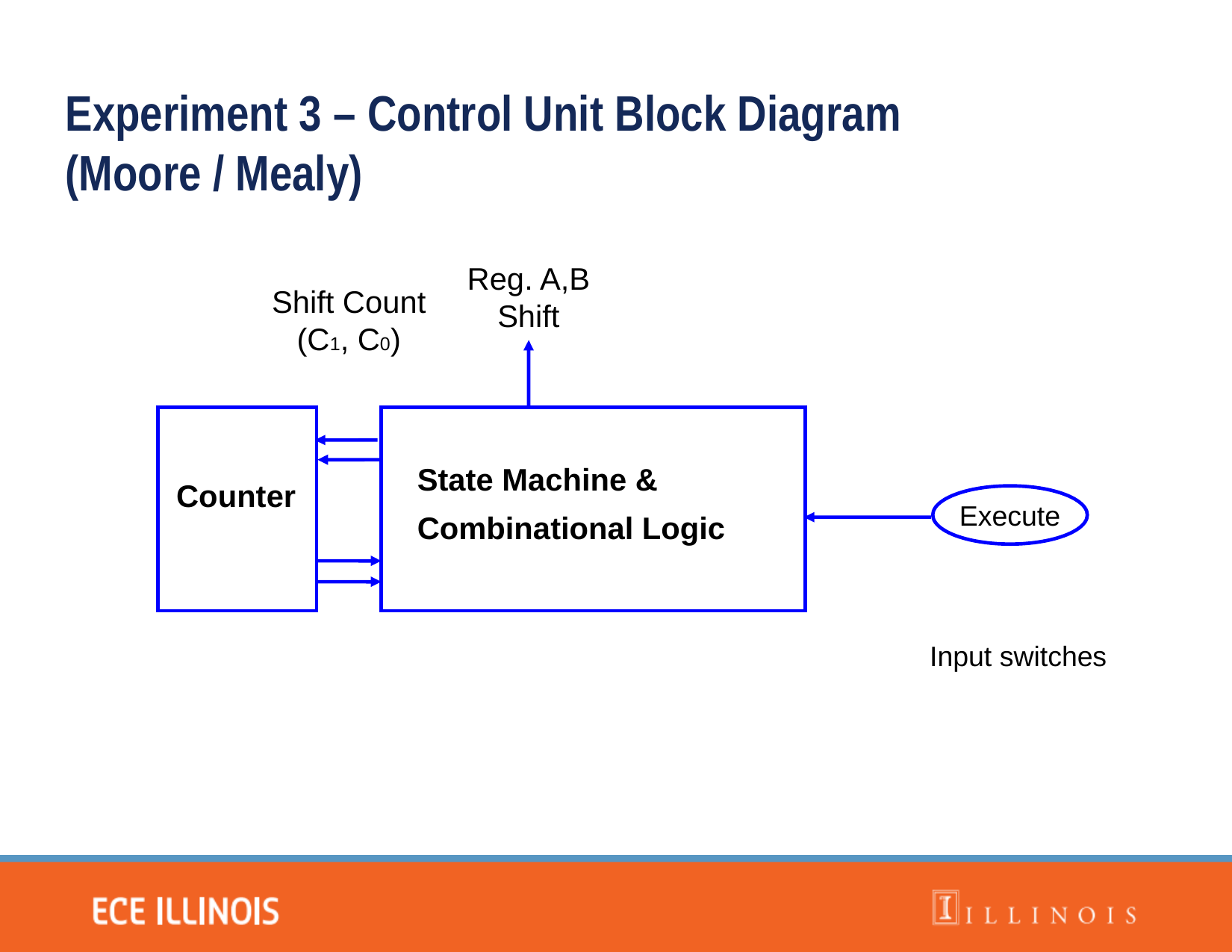

Experiment 3 – Control Unit Block Diagram (Moore / Mealy)
Reg. A,B
Shift
Shift Count
(C1, C0)

State Machine &
Combinational Logic
Counter

Execute

Input switches